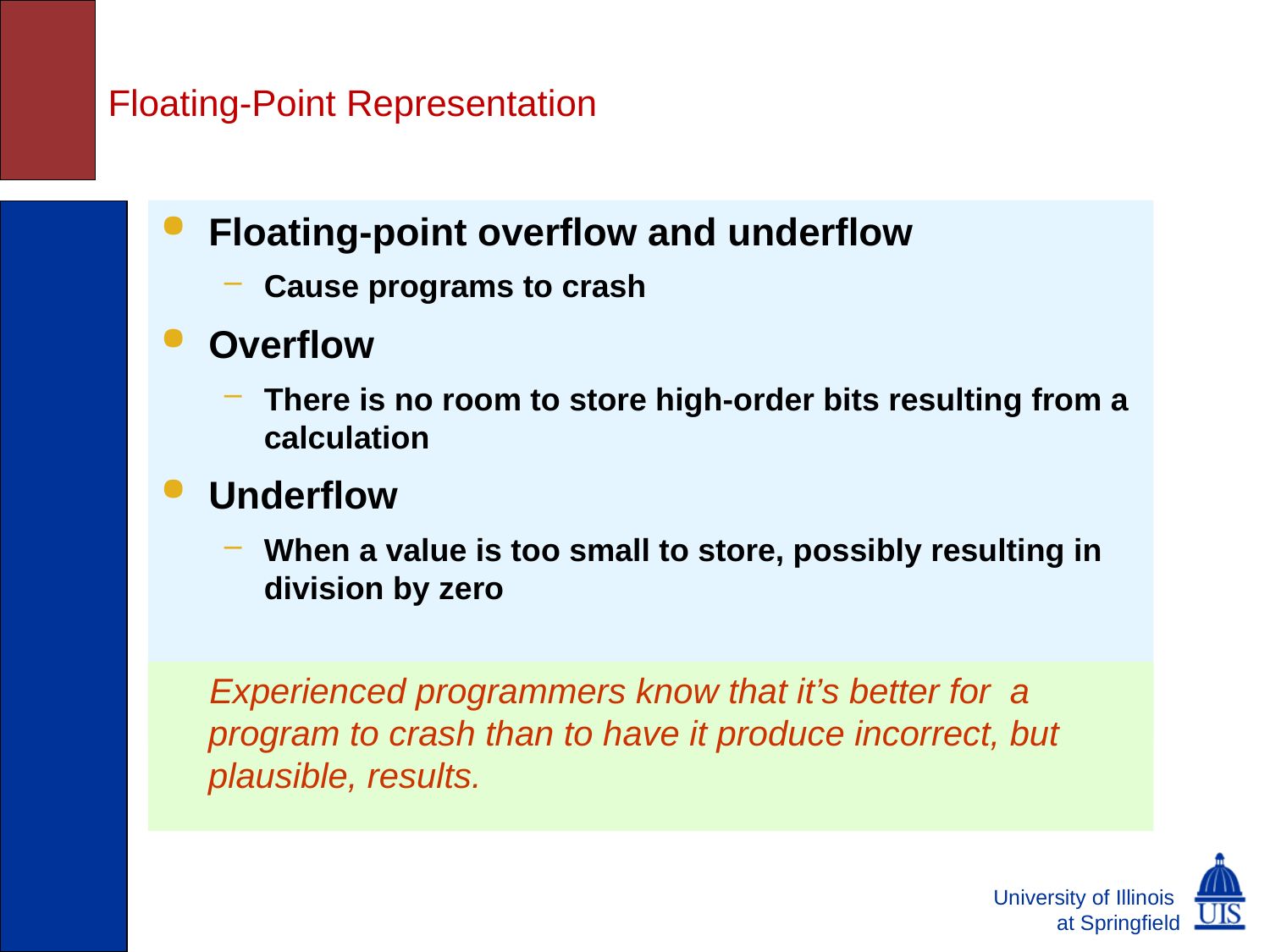

# Floating-Point Representation
Floating-point overflow and underflow
Cause programs to crash
Overflow
There is no room to store high-order bits resulting from a calculation
Underflow
When a value is too small to store, possibly resulting in division by zero
     Experienced programmers know that it’s better for  a program to crash than to have it produce incorrect, but plausible, results.